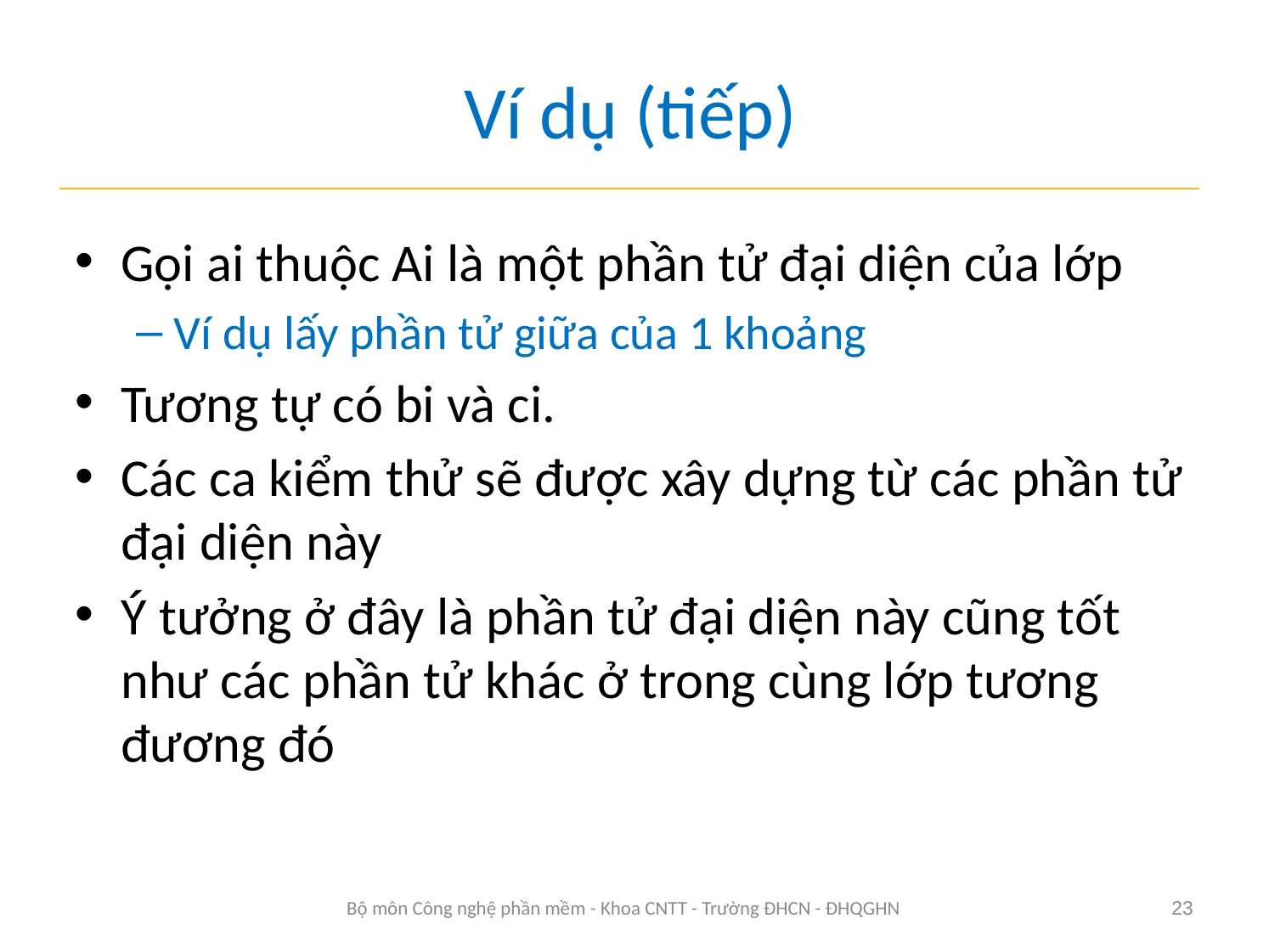

# Ví dụ (tiếp)
Gọi ai thuộc Ai là một phần tử đại diện của lớp
Ví dụ lấy phần tử giữa của 1 khoảng
Tương tự có bi và ci.
Các ca kiểm thử sẽ được xây dựng từ các phần tử đại diện này
Ý tưởng ở đây là phần tử đại diện này cũng tốt như các phần tử khác ở trong cùng lớp tương đương đó
Bộ môn Công nghệ phần mềm - Khoa CNTT - Trường ĐHCN - ĐHQGHN
23